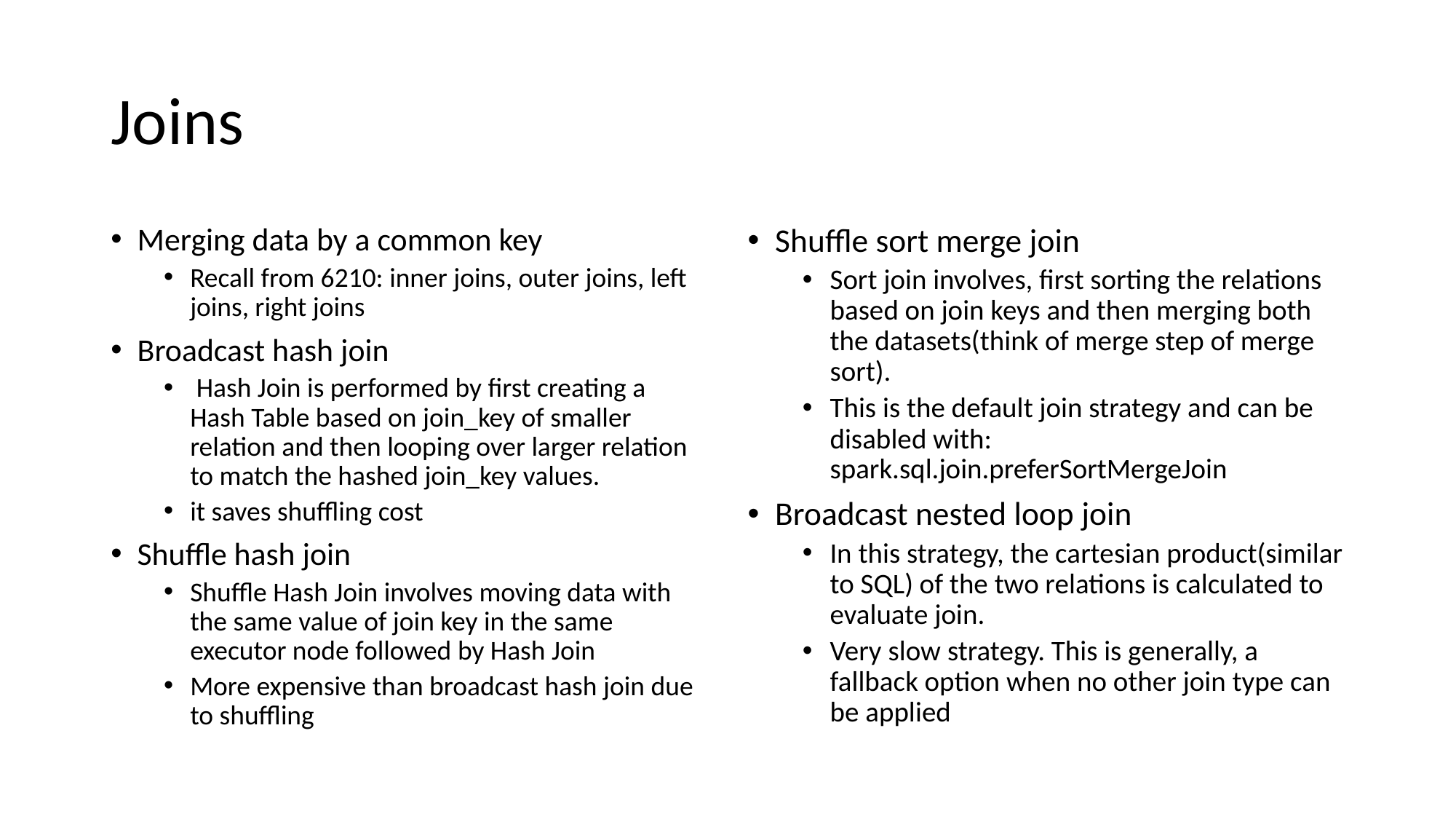

# Joins
Merging data by a common key
Recall from 6210: inner joins, outer joins, left joins, right joins
Broadcast hash join
 Hash Join is performed by first creating a Hash Table based on join_key of smaller relation and then looping over larger relation to match the hashed join_key values.
it saves shuffling cost
Shuffle hash join
Shuffle Hash Join involves moving data with the same value of join key in the same executor node followed by Hash Join
More expensive than broadcast hash join due to shuffling

Shuffle sort merge join
Sort join involves, first sorting the relations based on join keys and then merging both the datasets(think of merge step of merge sort).
This is the default join strategy and can be disabled with: spark.sql.join.preferSortMergeJoin
Broadcast nested loop join
In this strategy, the cartesian product(similar to SQL) of the two relations is calculated to evaluate join.
Very slow strategy. This is generally, a fallback option when no other join type can be applied